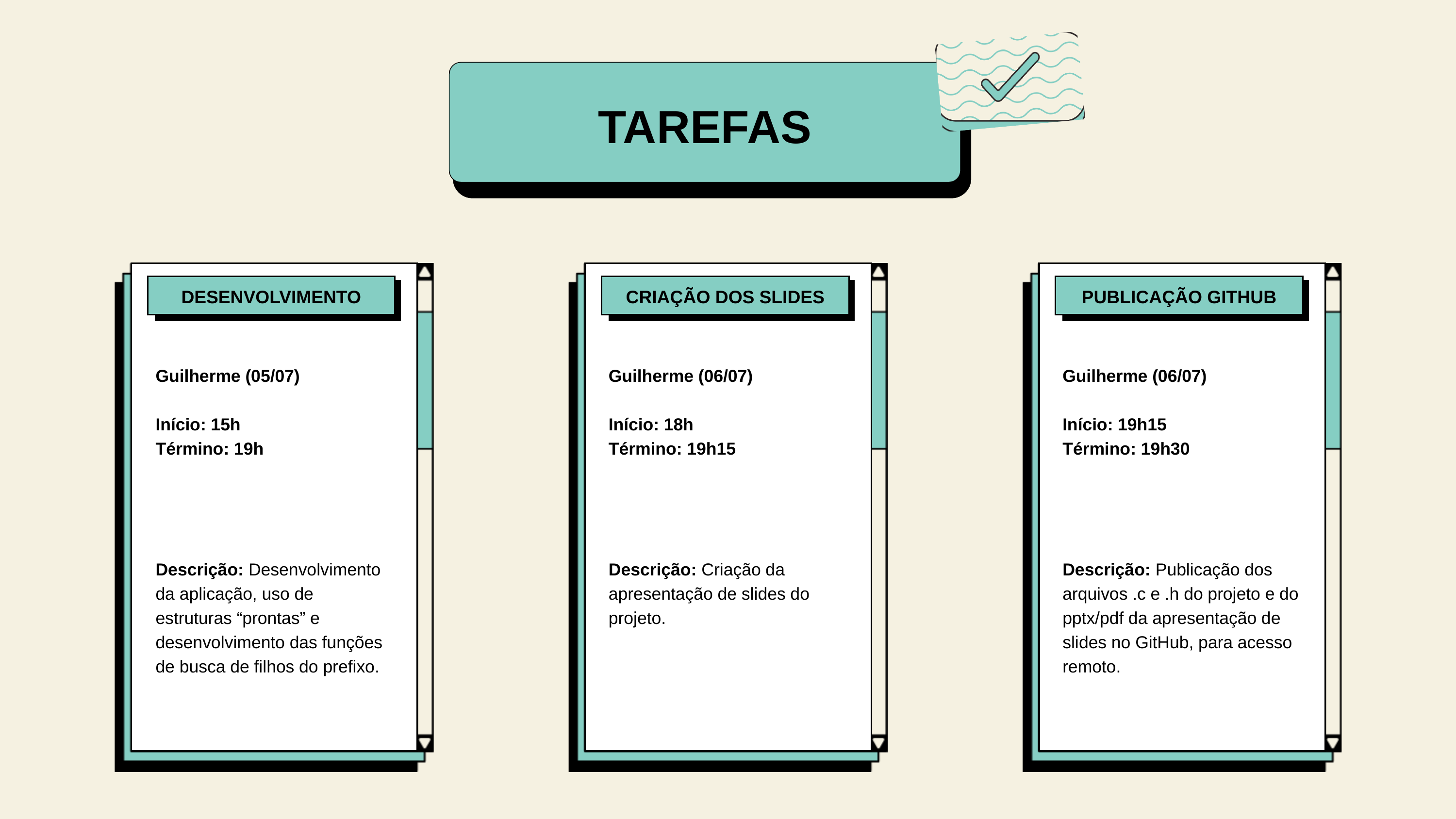

TAREFAS

DESENVOLVIMENTO
CRIAÇÃO DOS SLIDES
PUBLICAÇÃO GITHUB
Guilherme (05/07)

Início: 15h
Término: 19h

Descrição: Desenvolvimento da aplicação, uso de estruturas “prontas” e desenvolvimento das funções de busca de filhos do prefixo.
Guilherme (06/07)

Início: 18h
Término: 19h15

Descrição: Criação da apresentação de slides do projeto.

Guilherme (06/07)

Início: 19h15
Término: 19h30

Descrição: Publicação dos arquivos .c e .h do projeto e do pptx/pdf da apresentação de slides no GitHub, para acesso remoto.